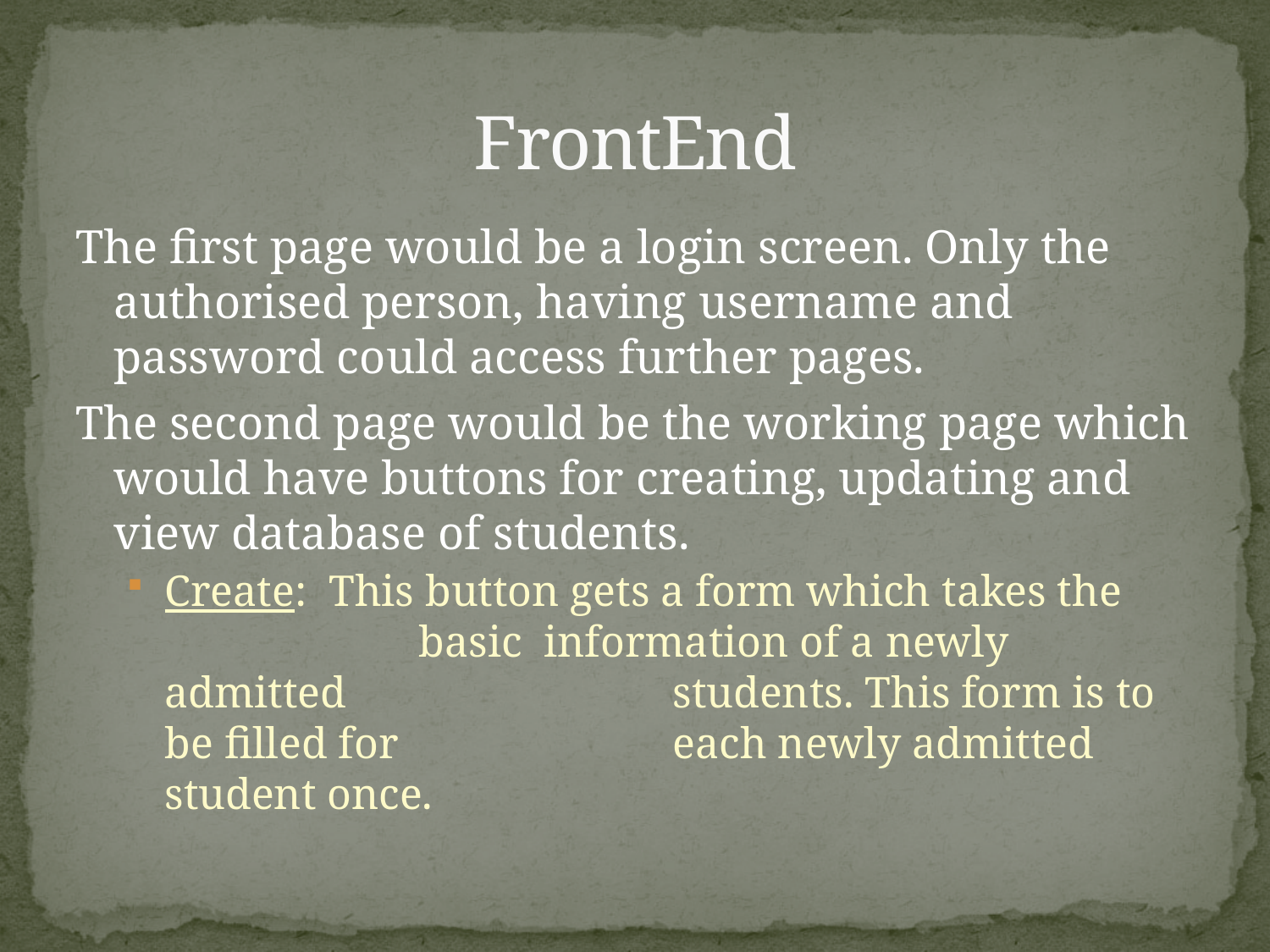

# FrontEnd
The first page would be a login screen. Only the authorised person, having username and password could access further pages.
The second page would be the working page which would have buttons for creating, updating and  view database of students.
Create:  This button gets a form which takes the 			basic  information of a newly admitted 			students. This form is to be filled for 			each newly admitted student once.